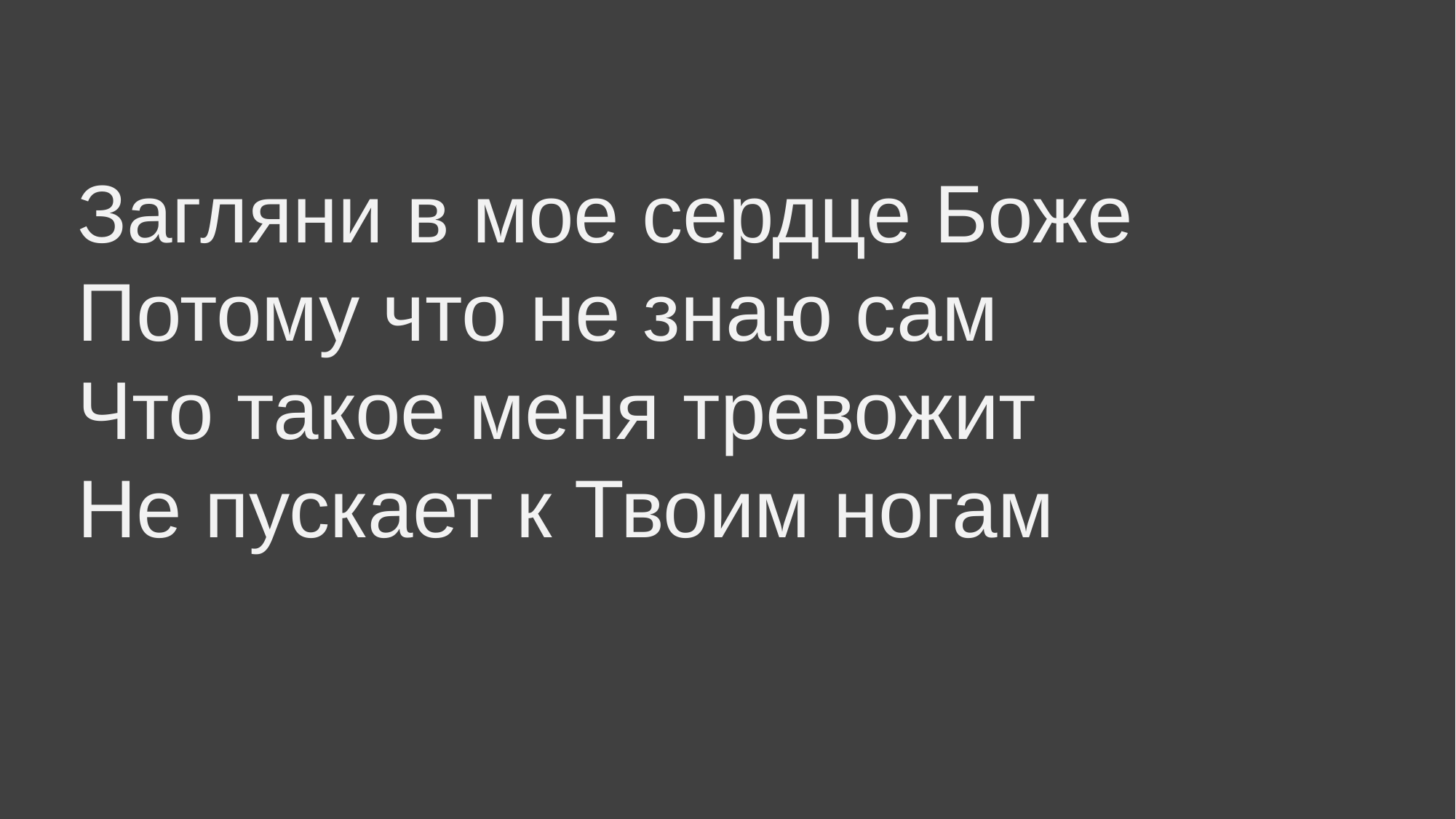

# Загляни в мое сердце Боже Потому что не знаю сам Что такое меня тревожит Не пускает к Твоим ногам